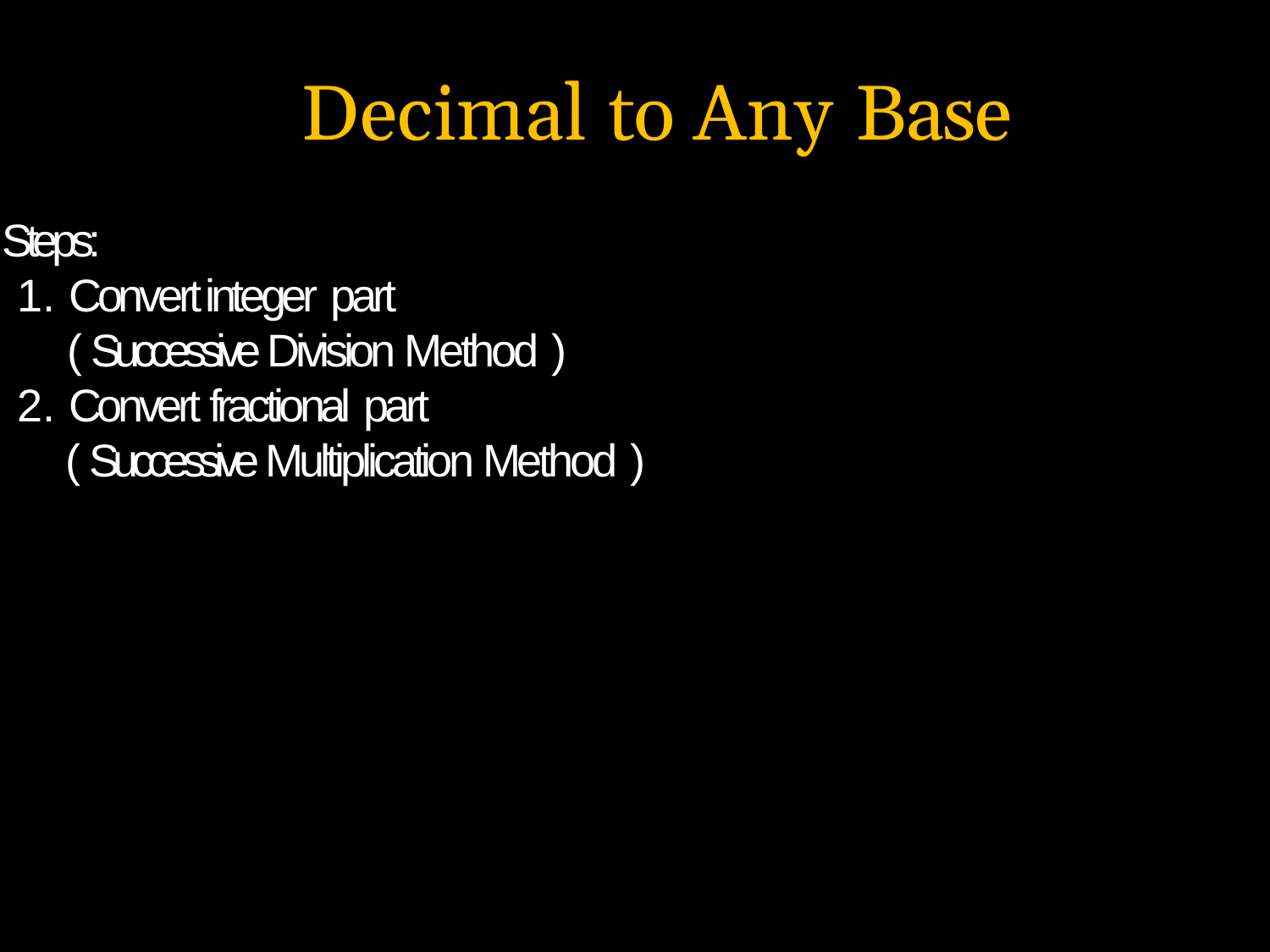

# Decimal to Any Base
Steps:
Convert integer part
( Successive Division Method )
Convert fractional part
( Successive Multiplication Method )